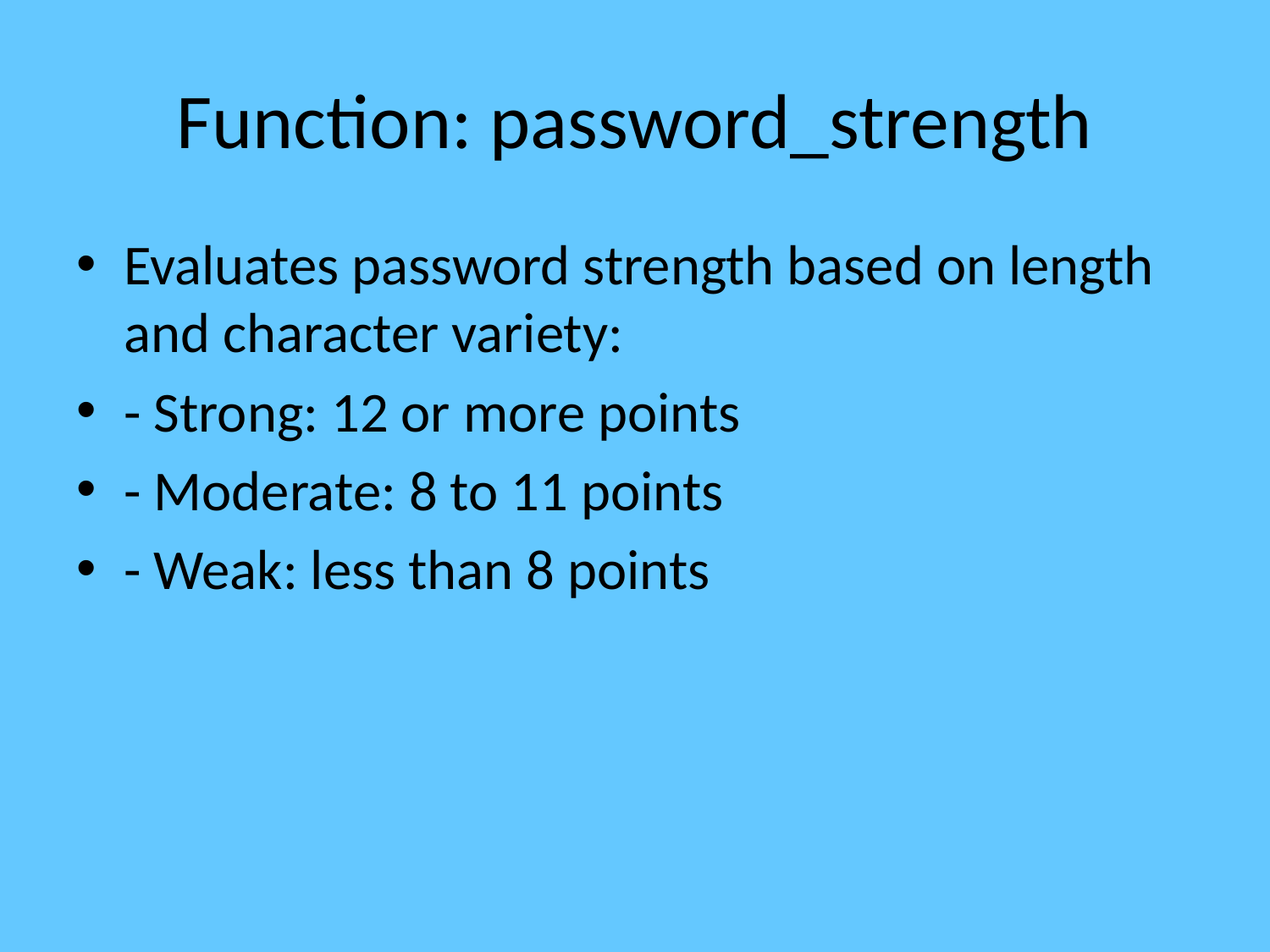

# Function: password_strength
Evaluates password strength based on length and character variety:
- Strong: 12 or more points
- Moderate: 8 to 11 points
- Weak: less than 8 points